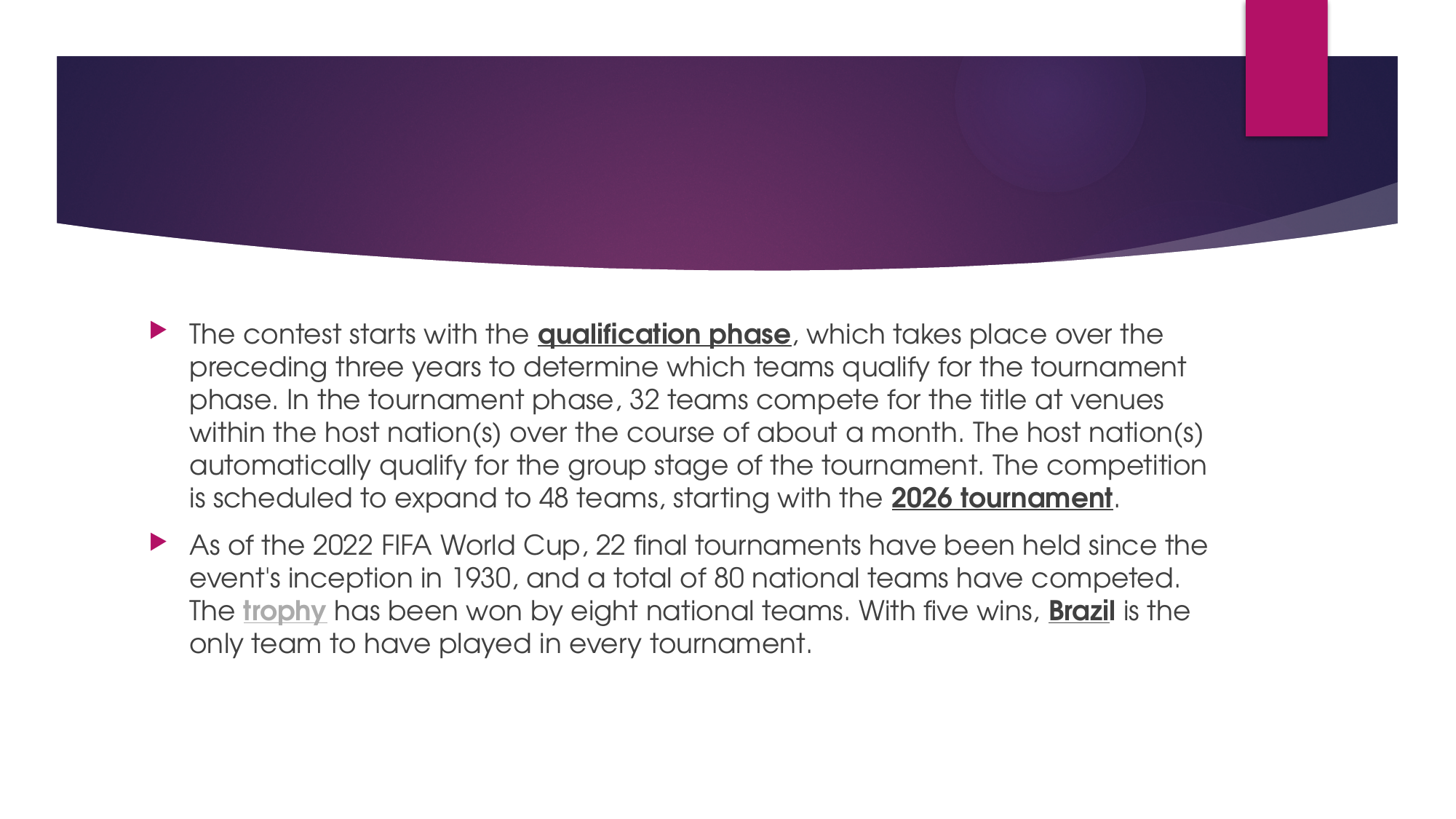

The contest starts with the qualification phase, which takes place over the preceding three years to determine which teams qualify for the tournament phase. In the tournament phase, 32 teams compete for the title at venues within the host nation(s) over the course of about a month. The host nation(s) automatically qualify for the group stage of the tournament. The competition is scheduled to expand to 48 teams, starting with the 2026 tournament.
As of the 2022 FIFA World Cup, 22 final tournaments have been held since the event's inception in 1930, and a total of 80 national teams have competed. The trophy has been won by eight national teams. With five wins, Brazil is the only team to have played in every tournament.